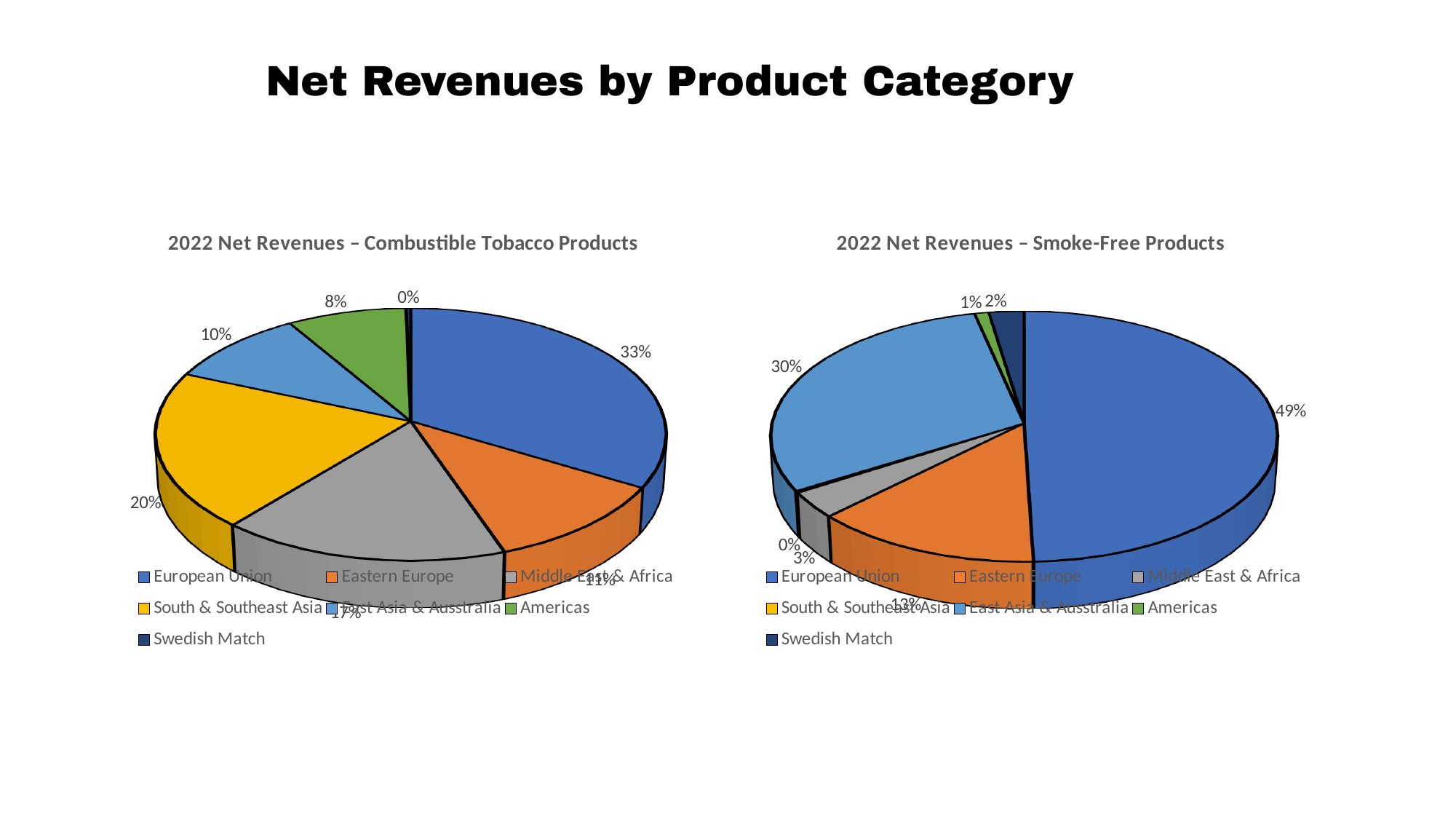

Net Revenues by Product Category

[unsupported chart]

[unsupported chart]